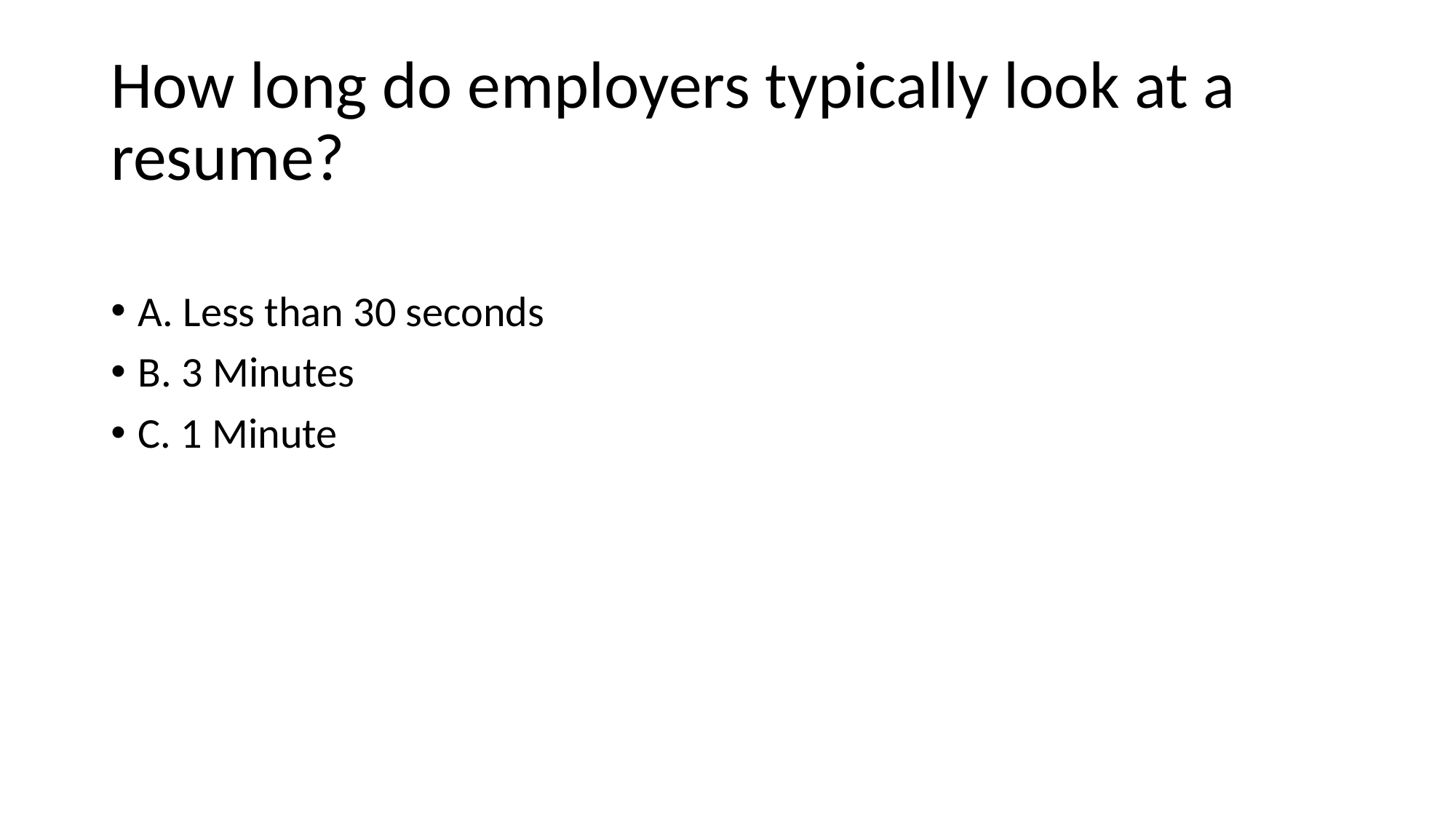

# How long do employers typically look at a resume?

A. Less than 30 seconds
B. 3 Minutes
C. 1 Minute